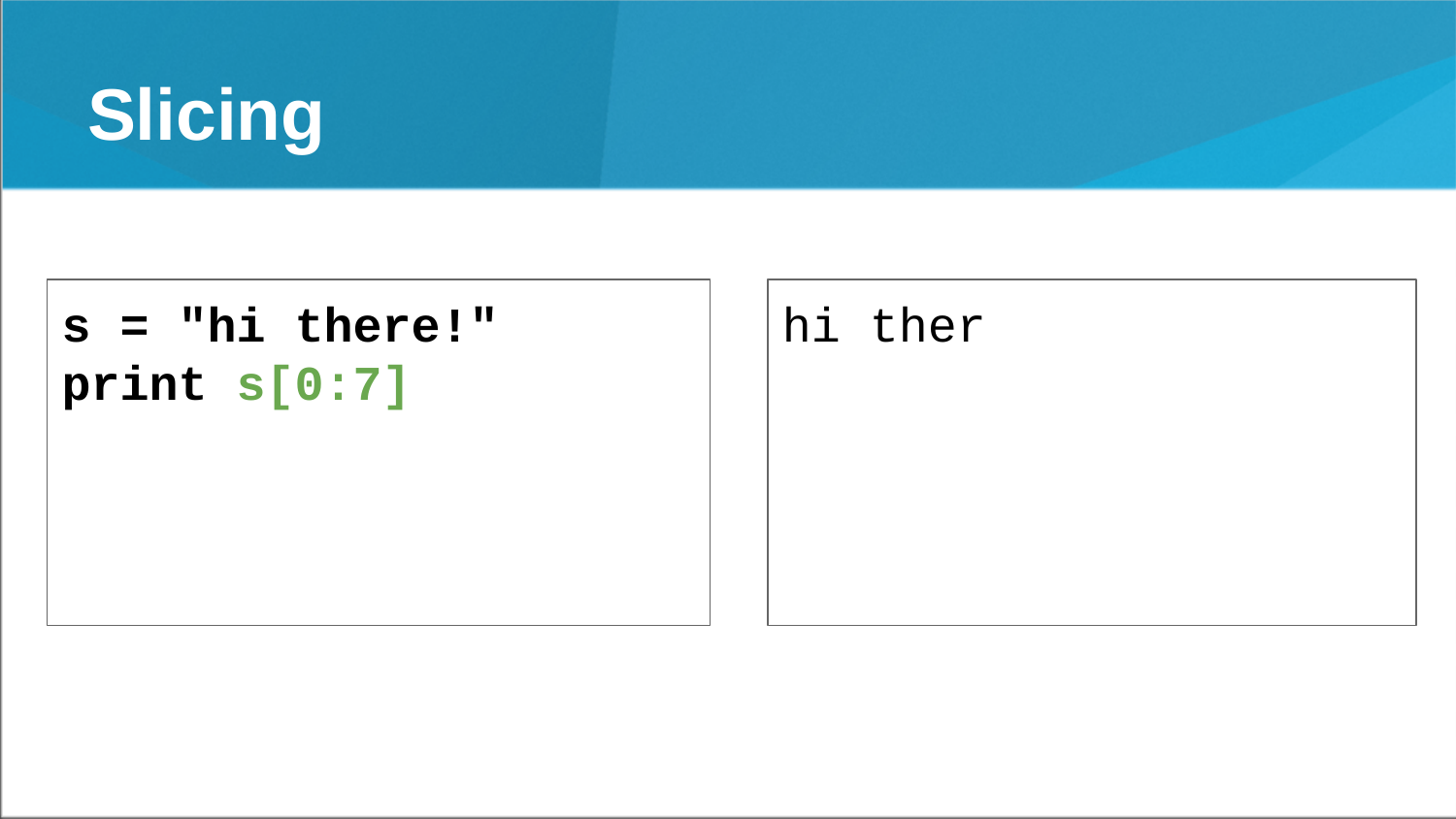

Slicing
s = "hi there!"
print s[0:7]
hi ther